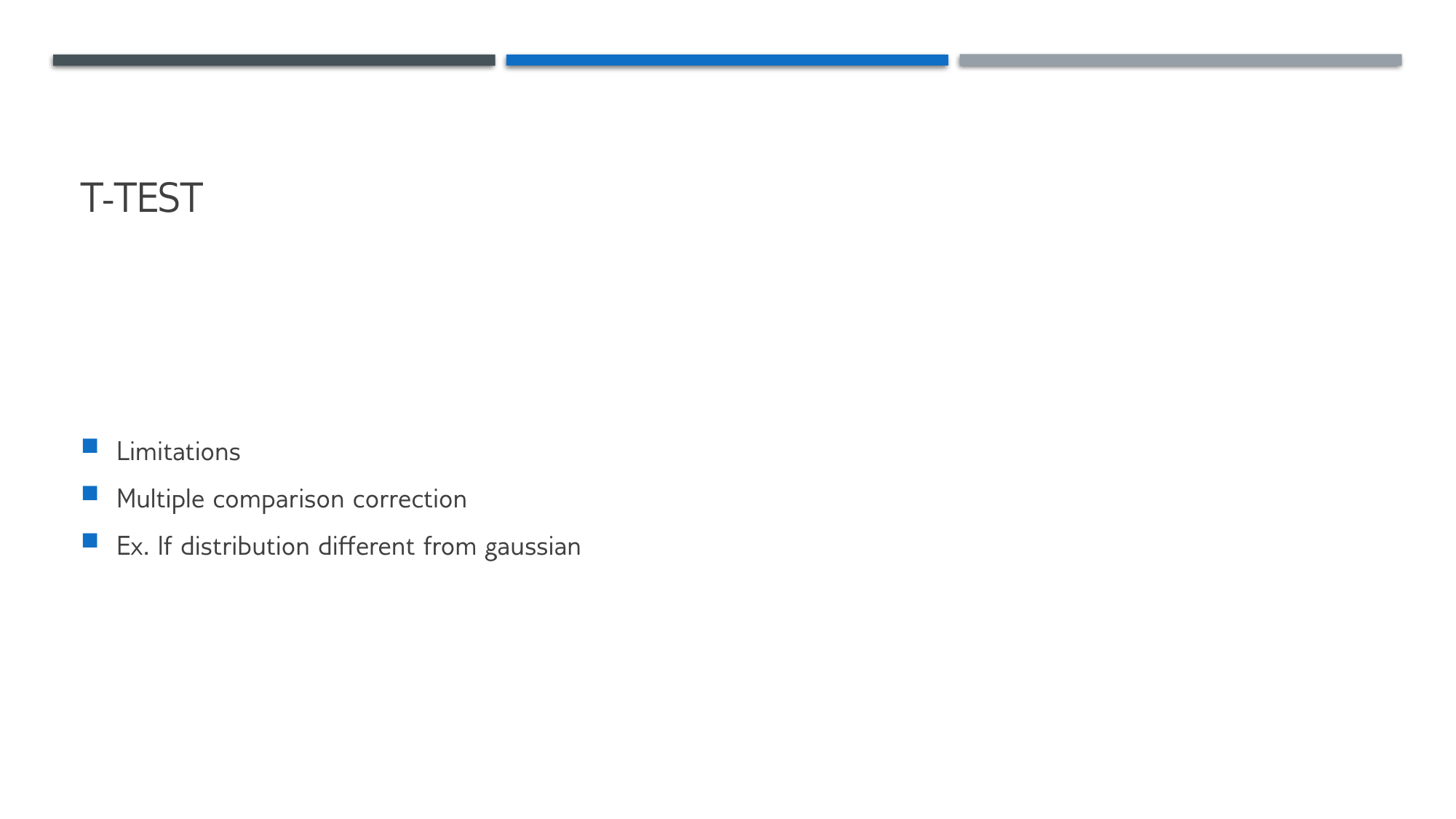

# T-test
Limitations
Multiple comparison correction
Ex. If distribution different from gaussian